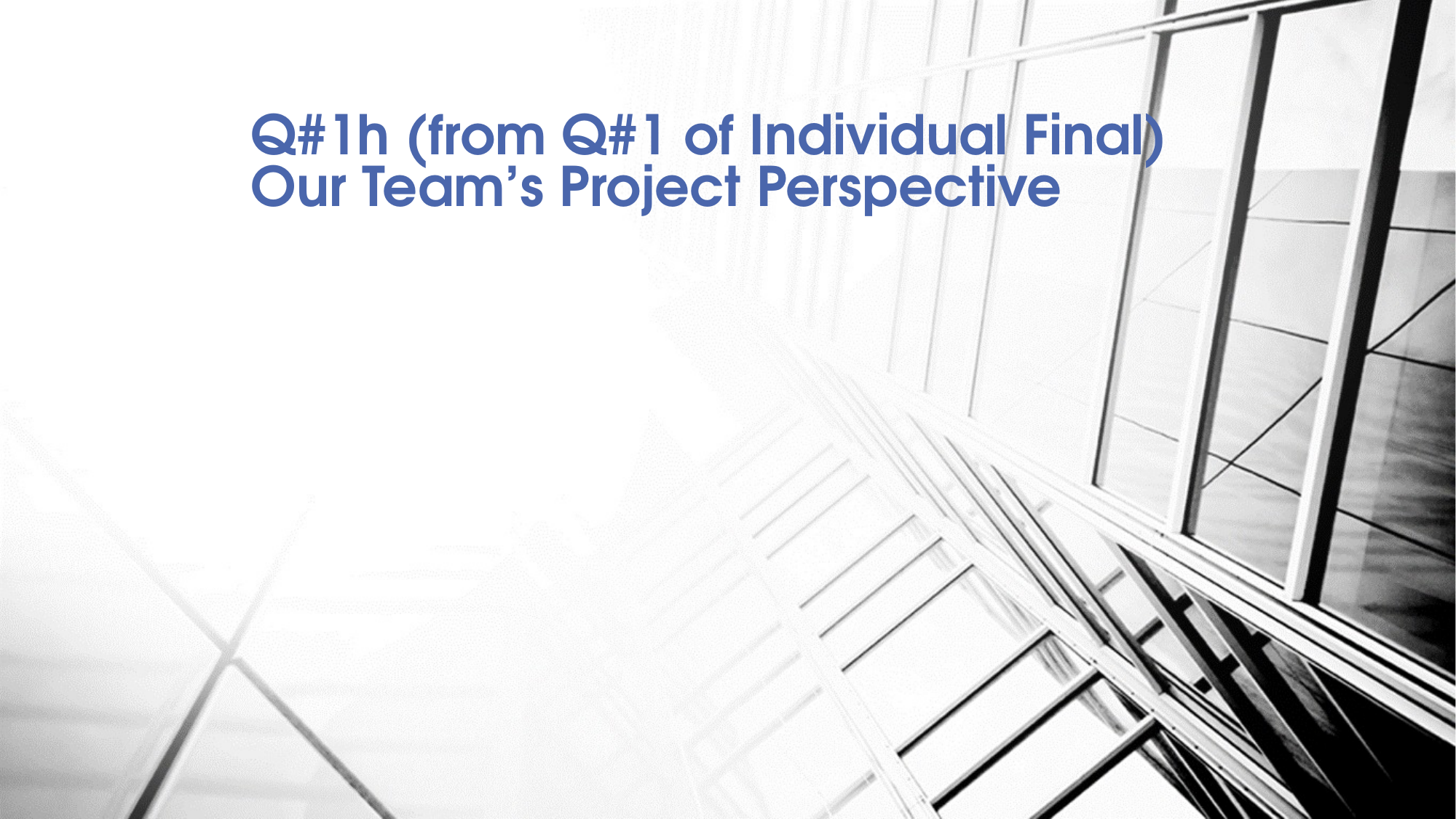

# Q#1h (from Q#1 of Individual Final) Our Team’s Project Perspective